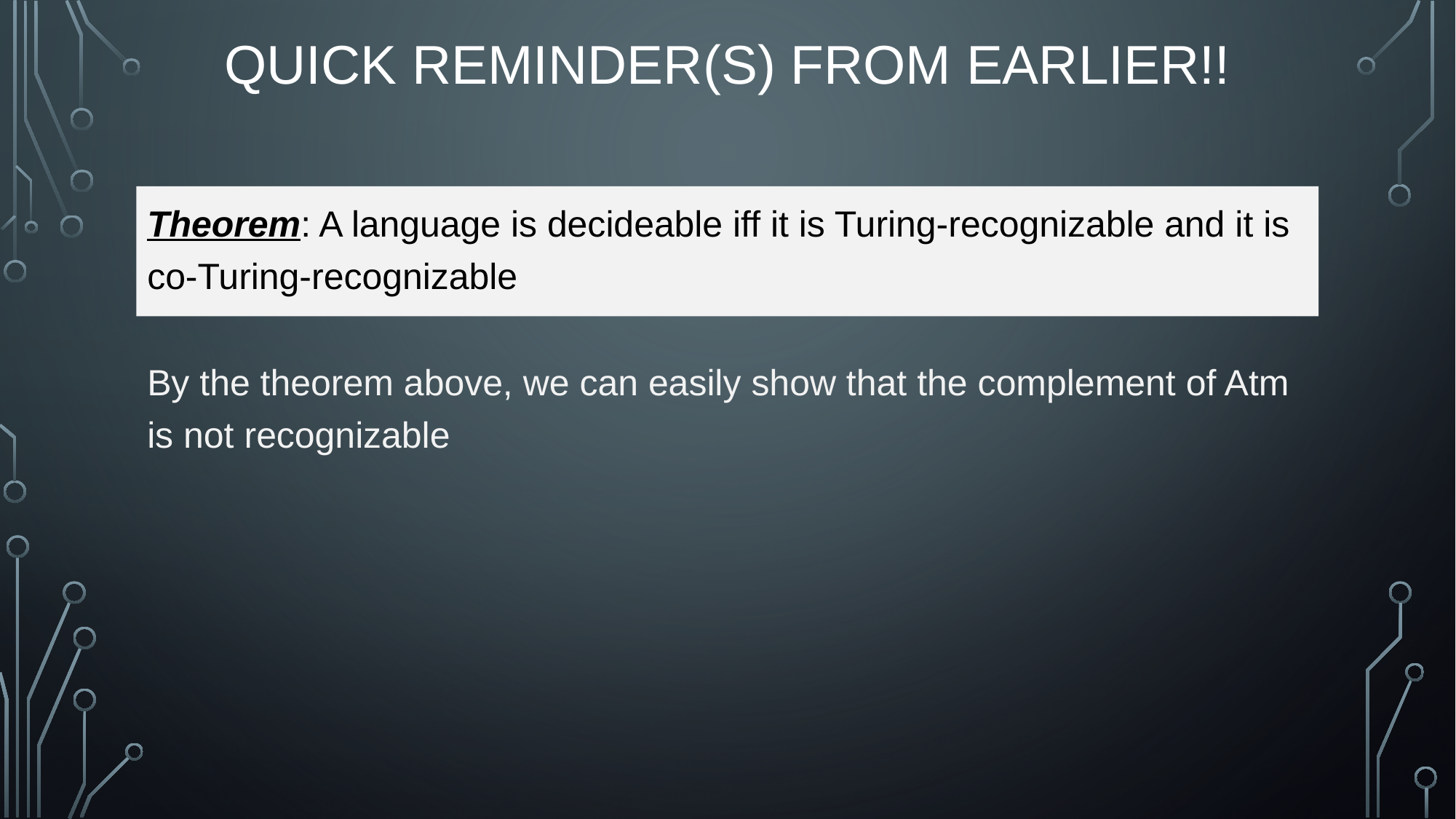

# Quick Reminder(s) from Earlier!!
Theorem: A language is decideable iff it is Turing-recognizable and it is co-Turing-recognizable
By the theorem above, we can easily show that the complement of Atm is not recognizable